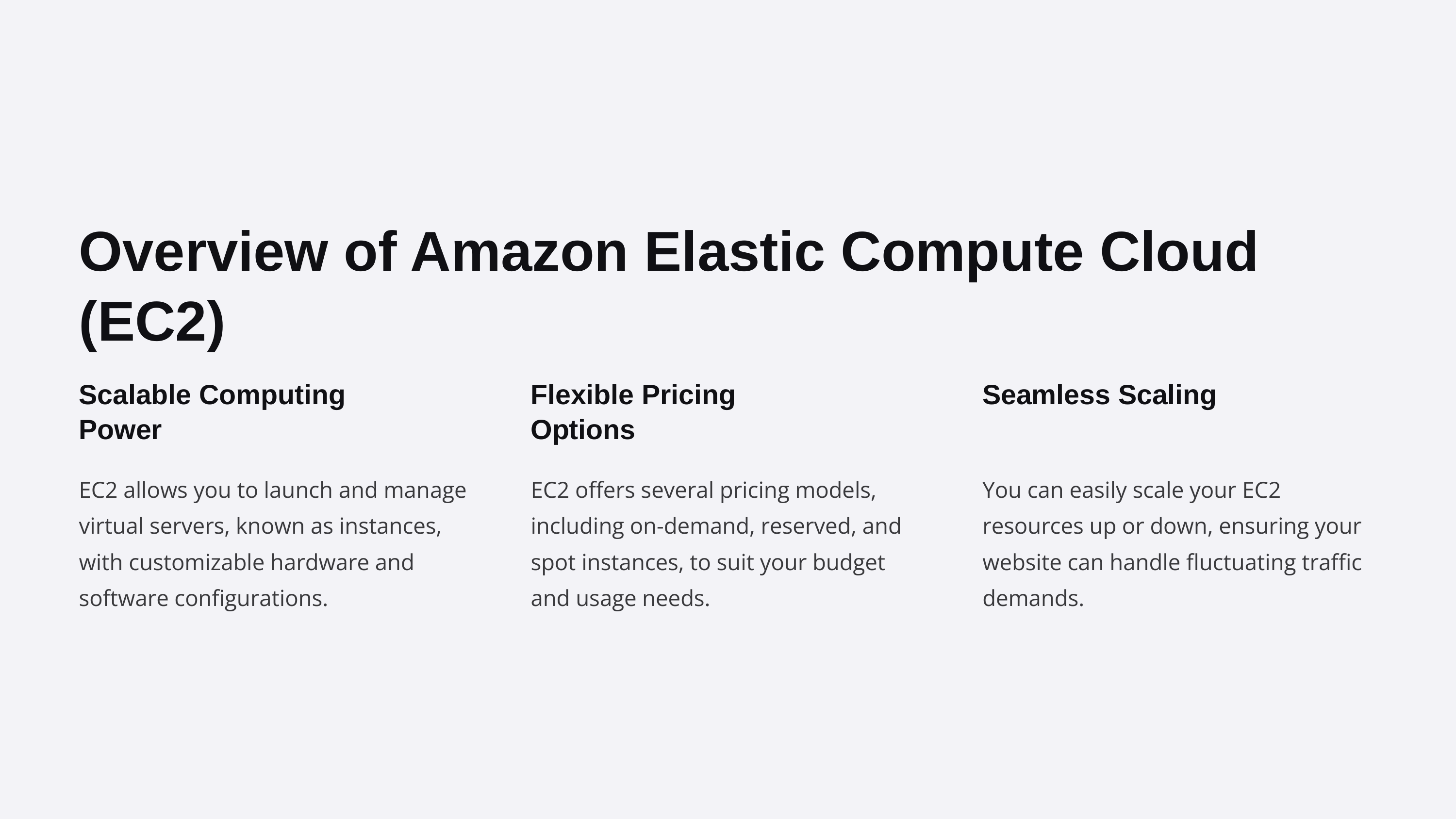

Overview of Amazon Elastic Compute Cloud (EC2)

Scalable Computing Power

Flexible Pricing Options

Seamless Scaling

EC2 allows you to launch and manage virtual servers, known as instances, with customizable hardware and software configurations.

EC2 offers several pricing models, including on-demand, reserved, and spot instances, to suit your budget and usage needs.

You can easily scale your EC2 resources up or down, ensuring your website can handle fluctuating traffic demands.